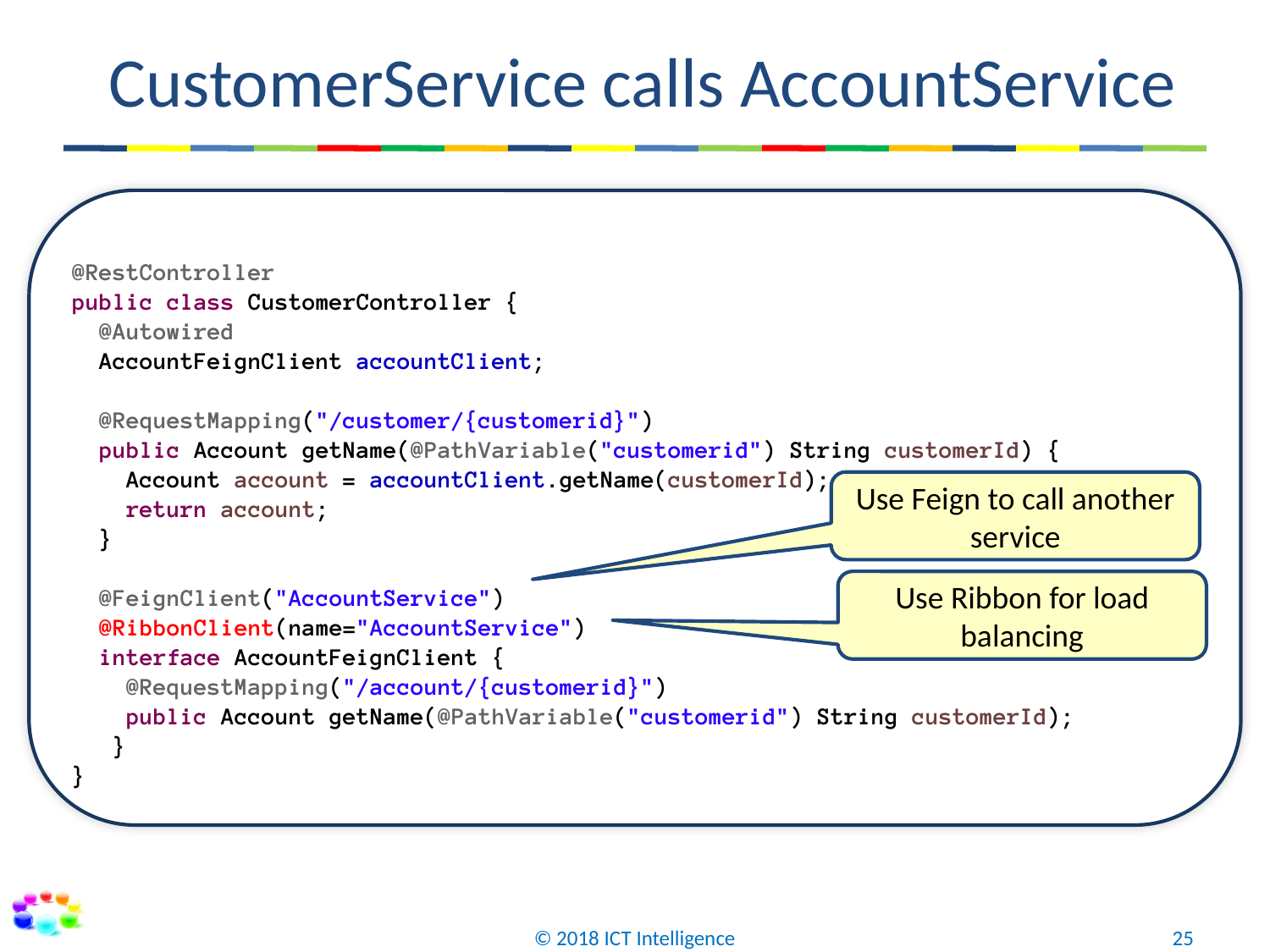

# CustomerService calls AccountService

@RestController
public class CustomerController {
  @Autowired
  AccountFeignClient accountClient;

  @RequestMapping("/customer/{customerid}")
  public Account getName(@PathVariable("customerid") String customerId) {
    Account account = accountClient.getName(customerId);
    return account;
  }

  @FeignClient("AccountService")
  @RibbonClient(name="AccountService")
  interface AccountFeignClient {
    @RequestMapping("/account/{customerid}")
    public Account getName(@PathVariable("customerid") String customerId);
   }
}
Use Feign to call another service
Use Ribbon for load balancing
© 2018 ICT Intelligence
25